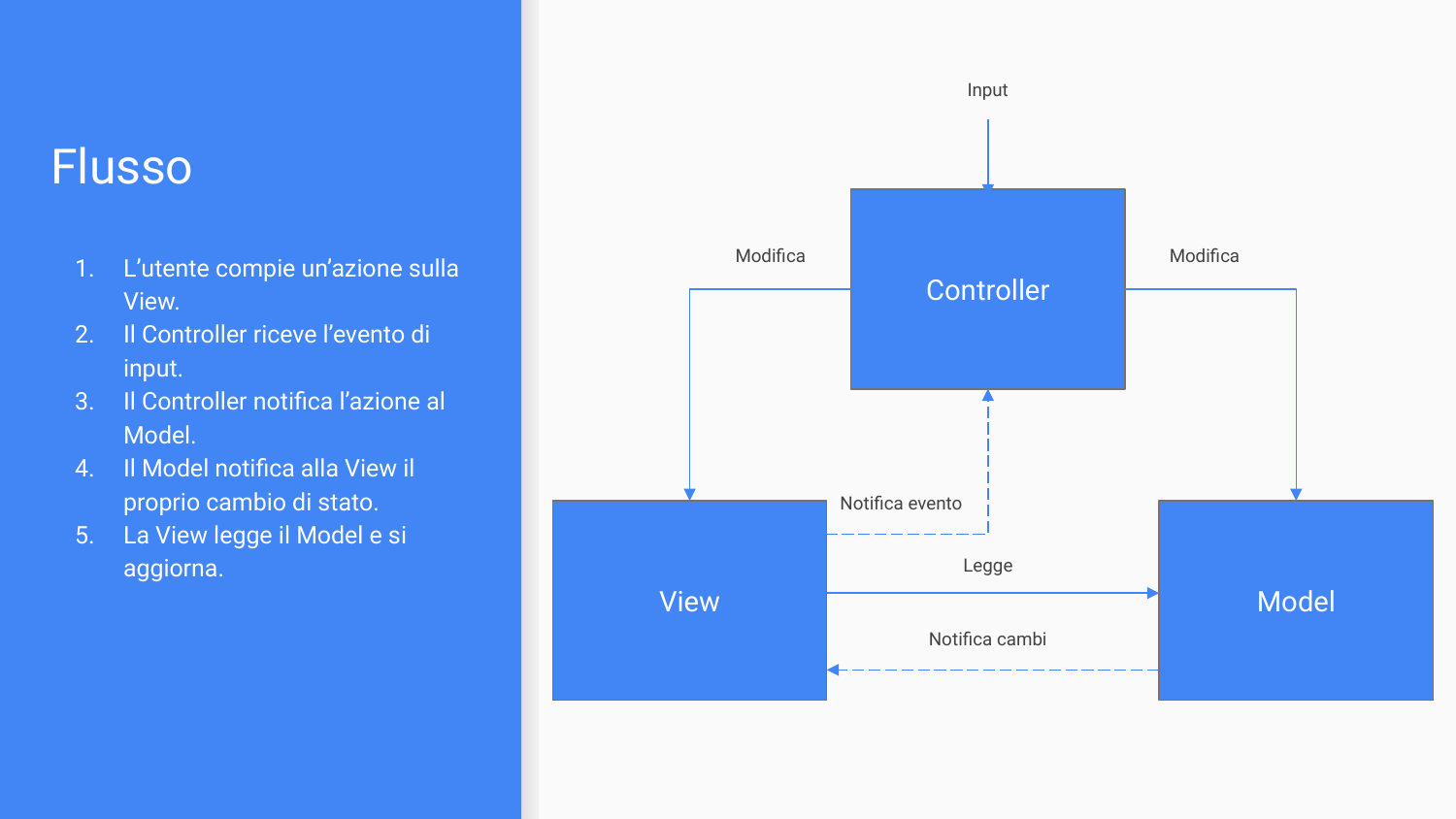

# Flusso
Input
Controller
L’utente compie un’azione sulla View.
Il Controller riceve l’evento di input.
Il Controller notifica l’azione al Model.
Il Model notifica alla View il proprio cambio di stato.
La View legge il Model e si aggiorna.

Modifica
Modifica
Notifica evento
View
Model
Legge
Notifica cambi